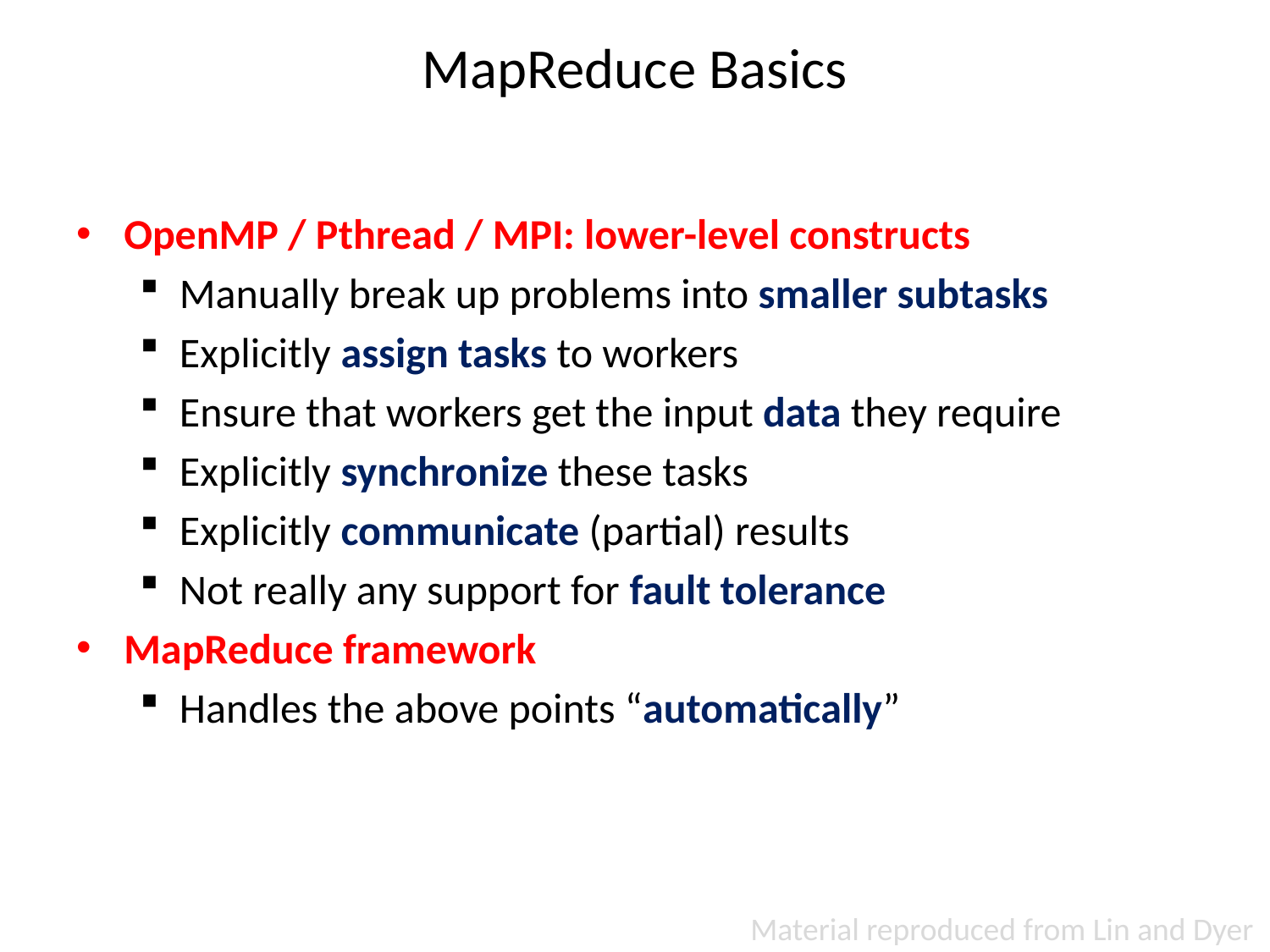

# MapReduce Basics
OpenMP / Pthread / MPI: lower-level constructs
Manually break up problems into smaller subtasks
Explicitly assign tasks to workers
Ensure that workers get the input data they require
Explicitly synchronize these tasks
Explicitly communicate (partial) results
Not really any support for fault tolerance
MapReduce framework
Handles the above points “automatically”
Material reproduced from Lin and Dyer